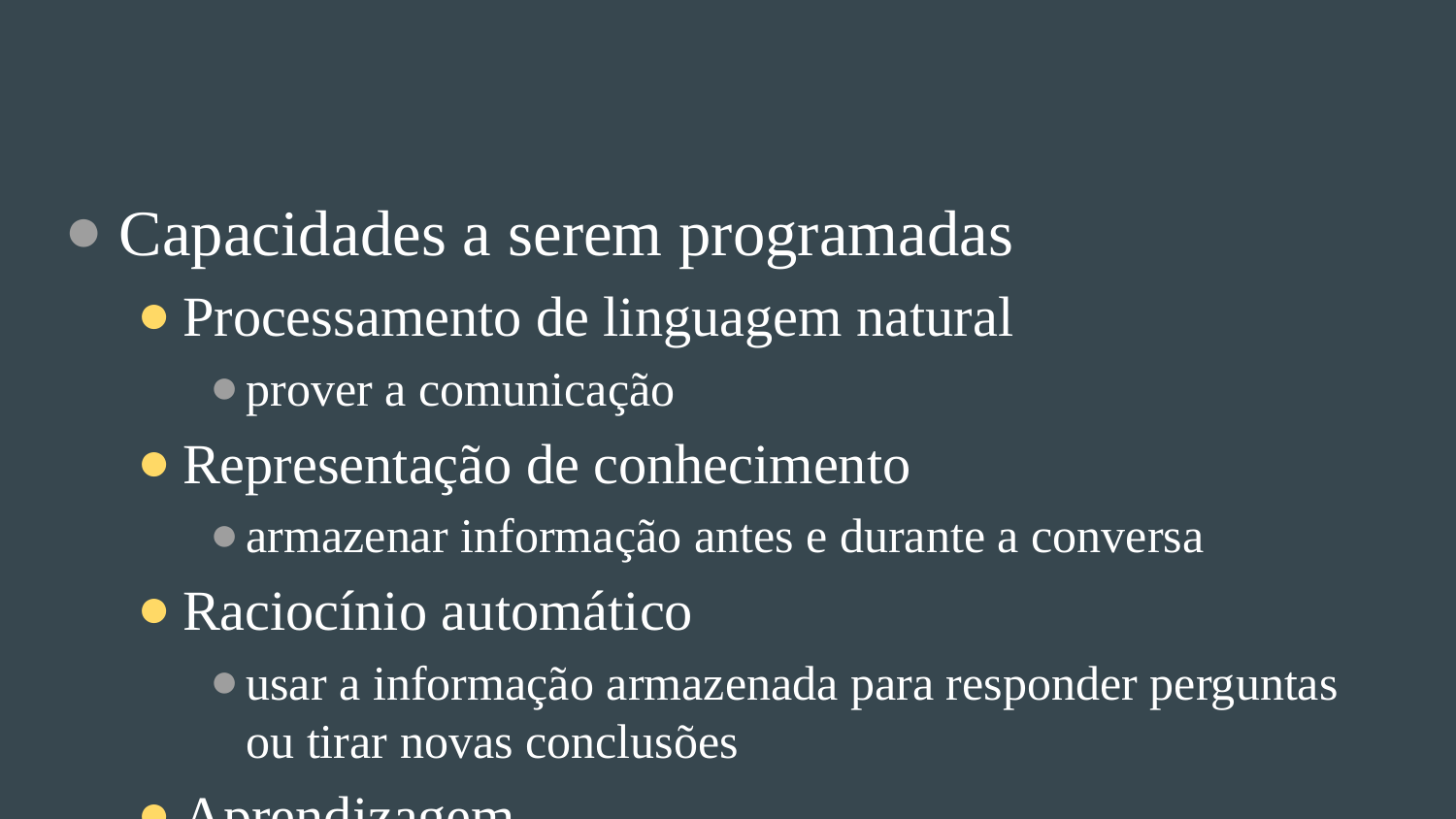

#
Capacidades a serem programadas
Processamento de linguagem natural
prover a comunicação
Representação de conhecimento
armazenar informação antes e durante a conversa
Raciocínio automático
usar a informação armazenada para responder perguntas ou tirar novas conclusões
Aprendizagem
adaptar a novas situações